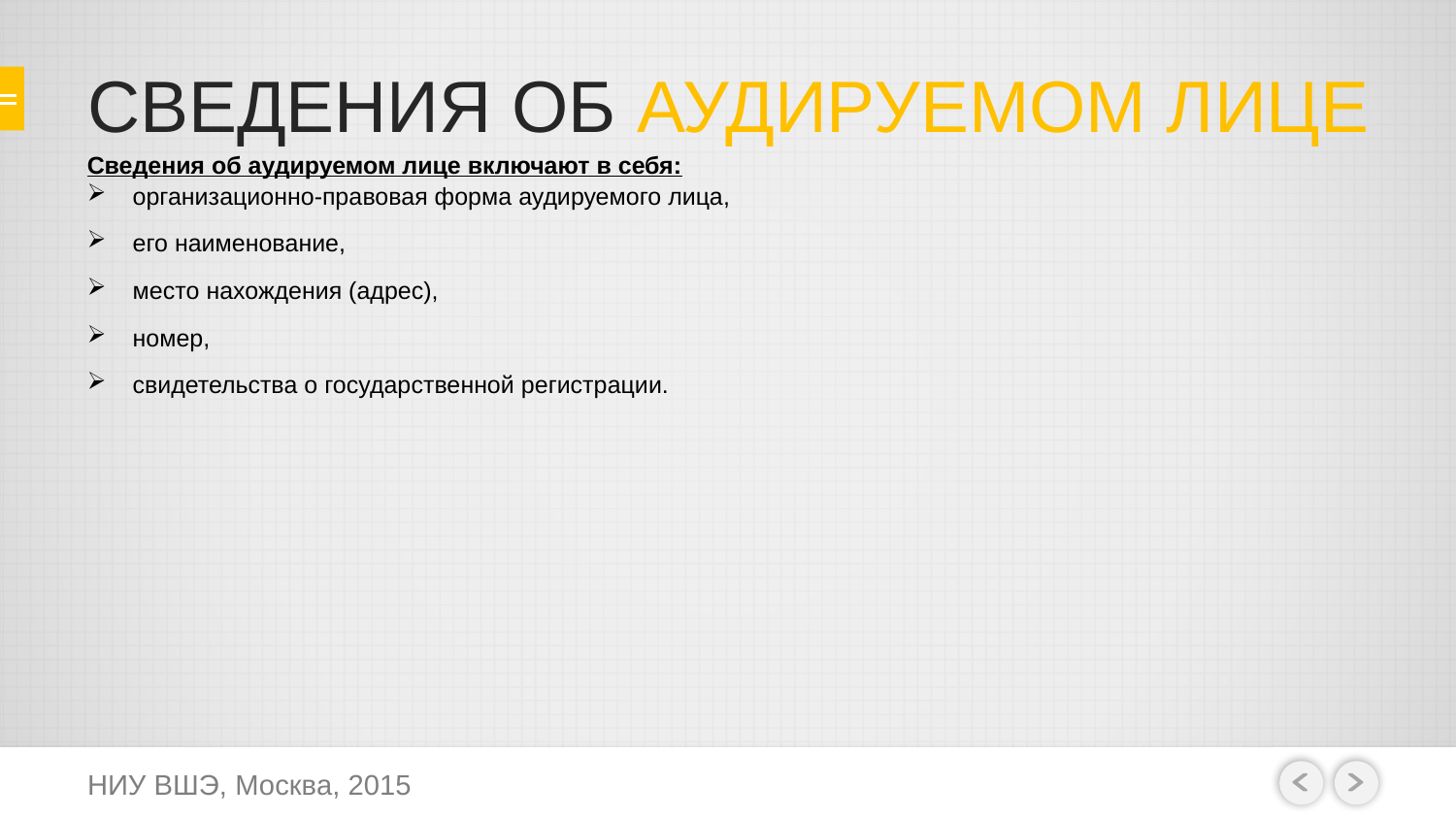

# СВЕДЕНИЯ ОБ АУДИРУЕМОМ ЛИЦЕ
Сведения об аудируемом лице включают в себя:
организационно-правовая форма аудируемого лица,
его наименование,
место нахождения (адрес),
номер,
свидетельства о государственной регистрации.

НИУ ВШЭ, Москва, 2015